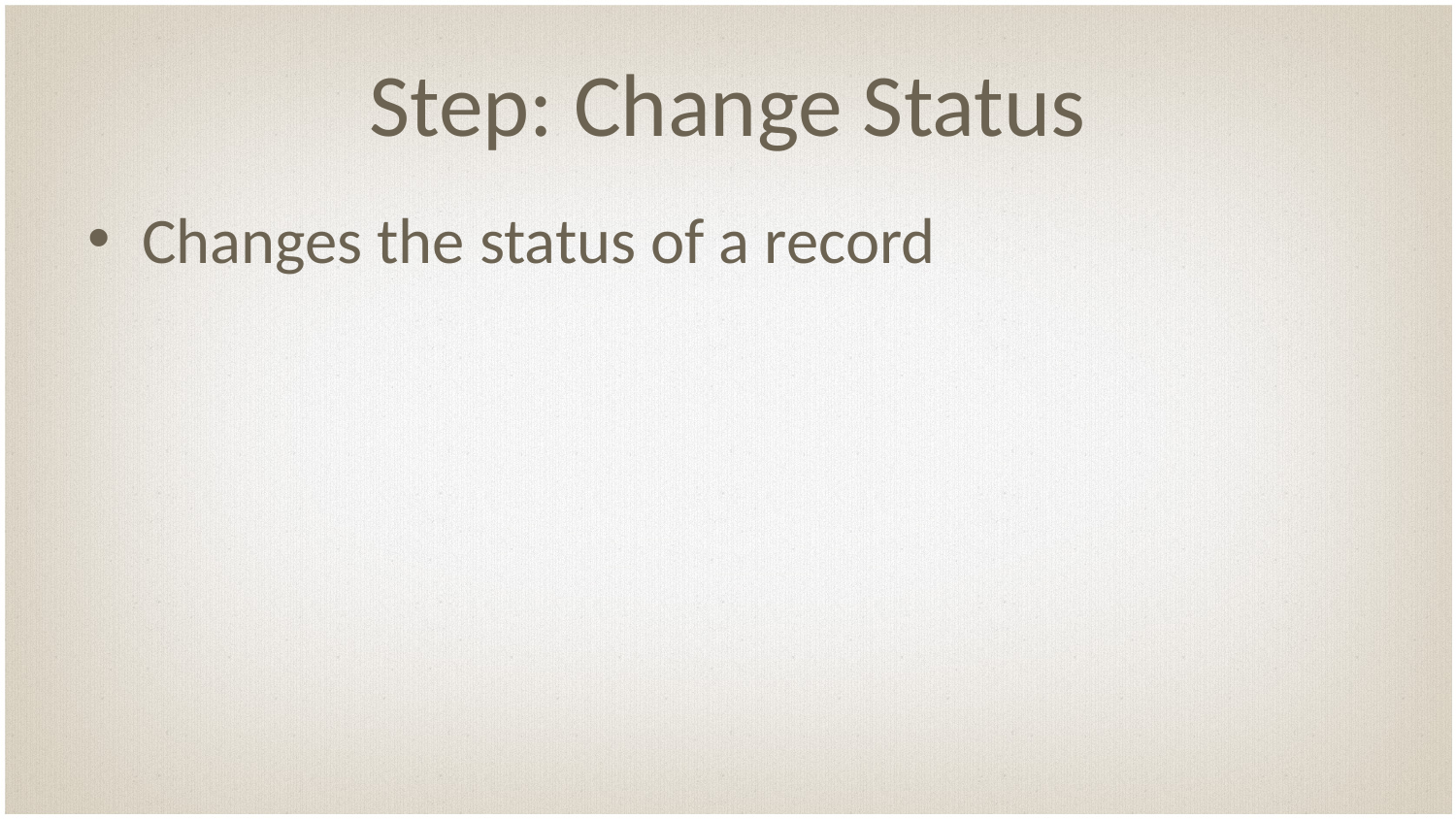

# Step: Change Status
Changes the status of a record